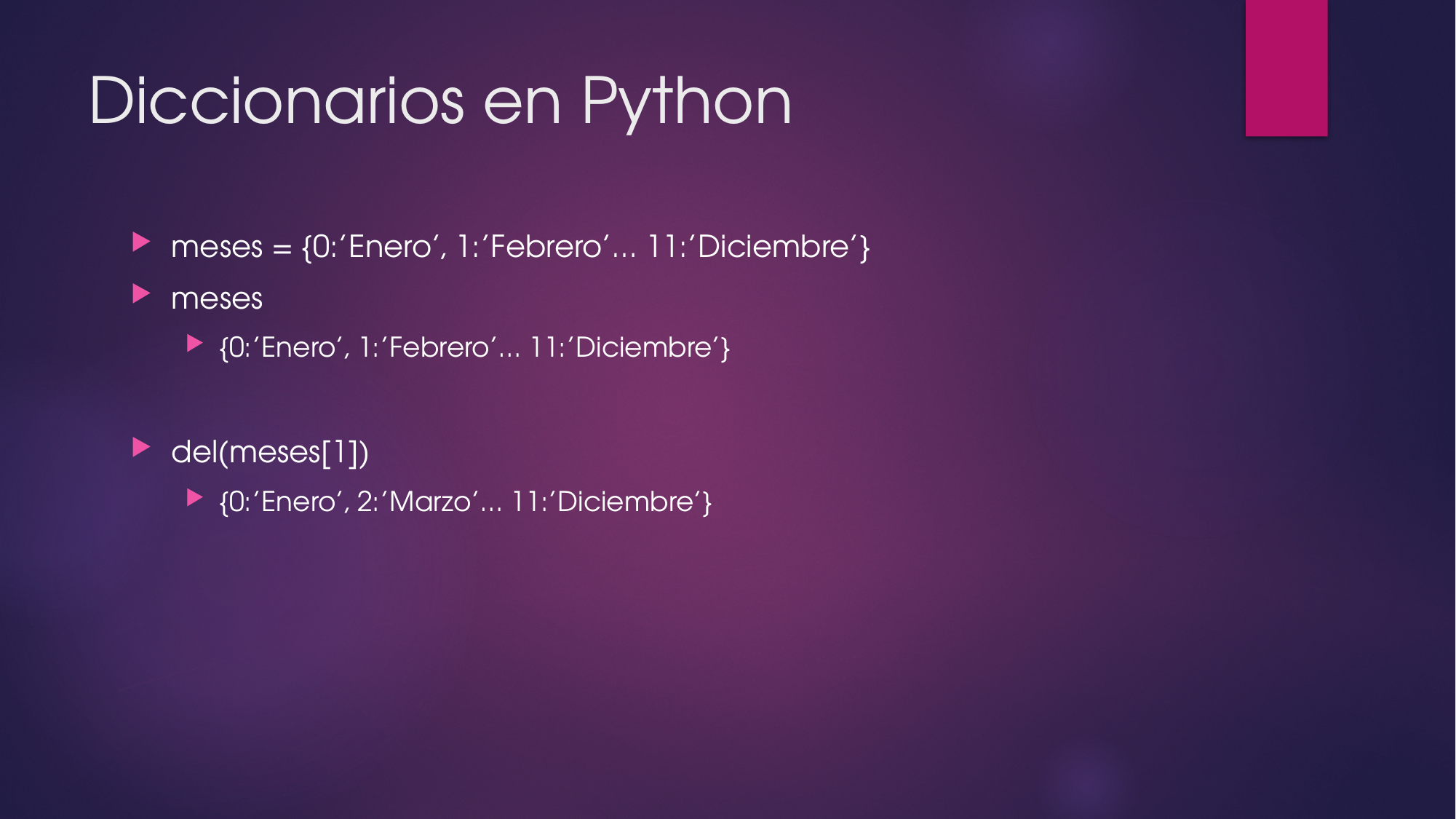

# Diccionarios en Python
meses = {0:’Enero’, 1:’Febrero’… 11:’Diciembre’}
meses
{0:’Enero’, 1:’Febrero’… 11:’Diciembre’}

del(meses[1])
{0:’Enero’, 2:’Marzo’… 11:’Diciembre’}